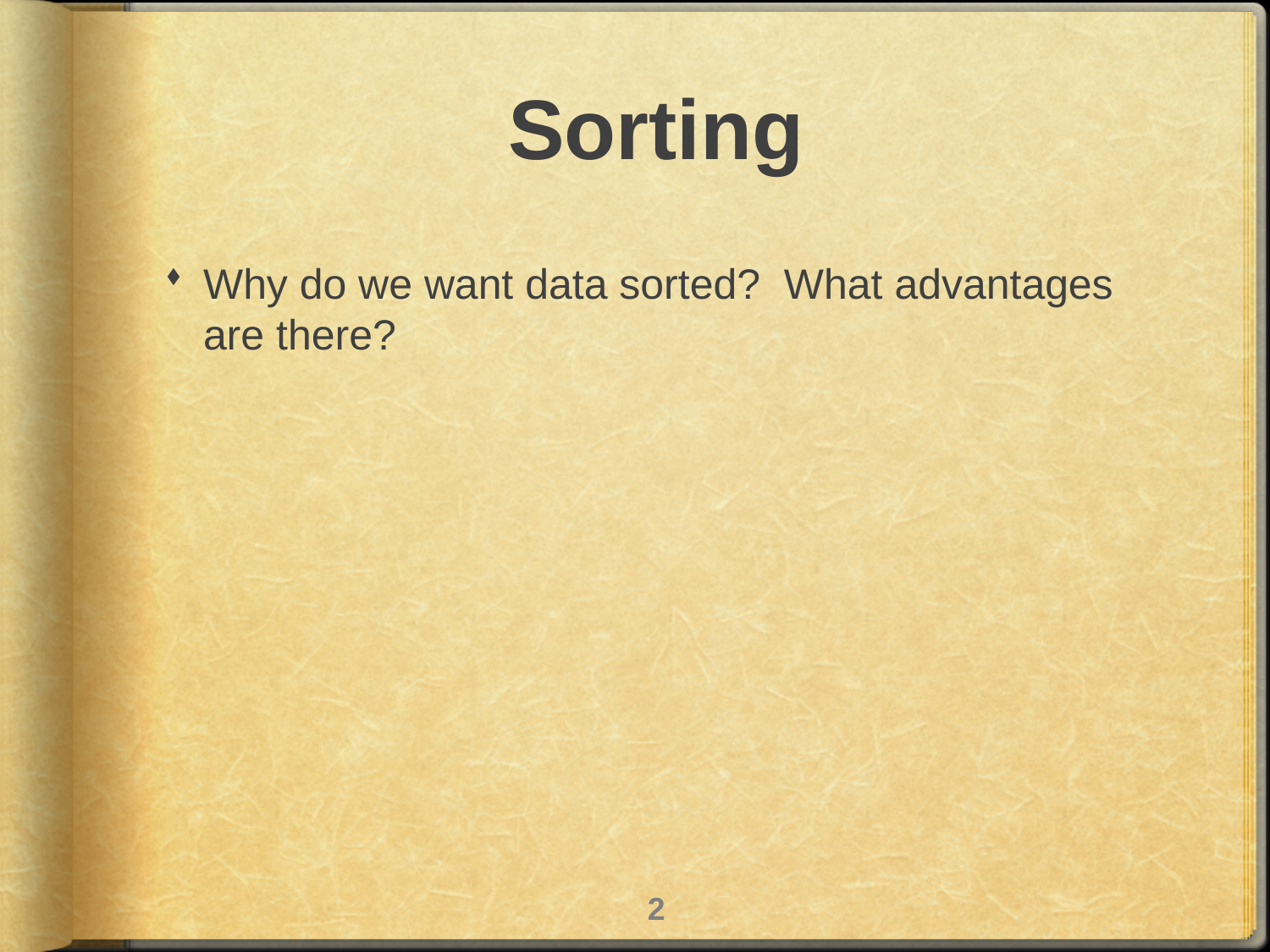

# Sorting
Why do we want data sorted?  What advantages are there?
2